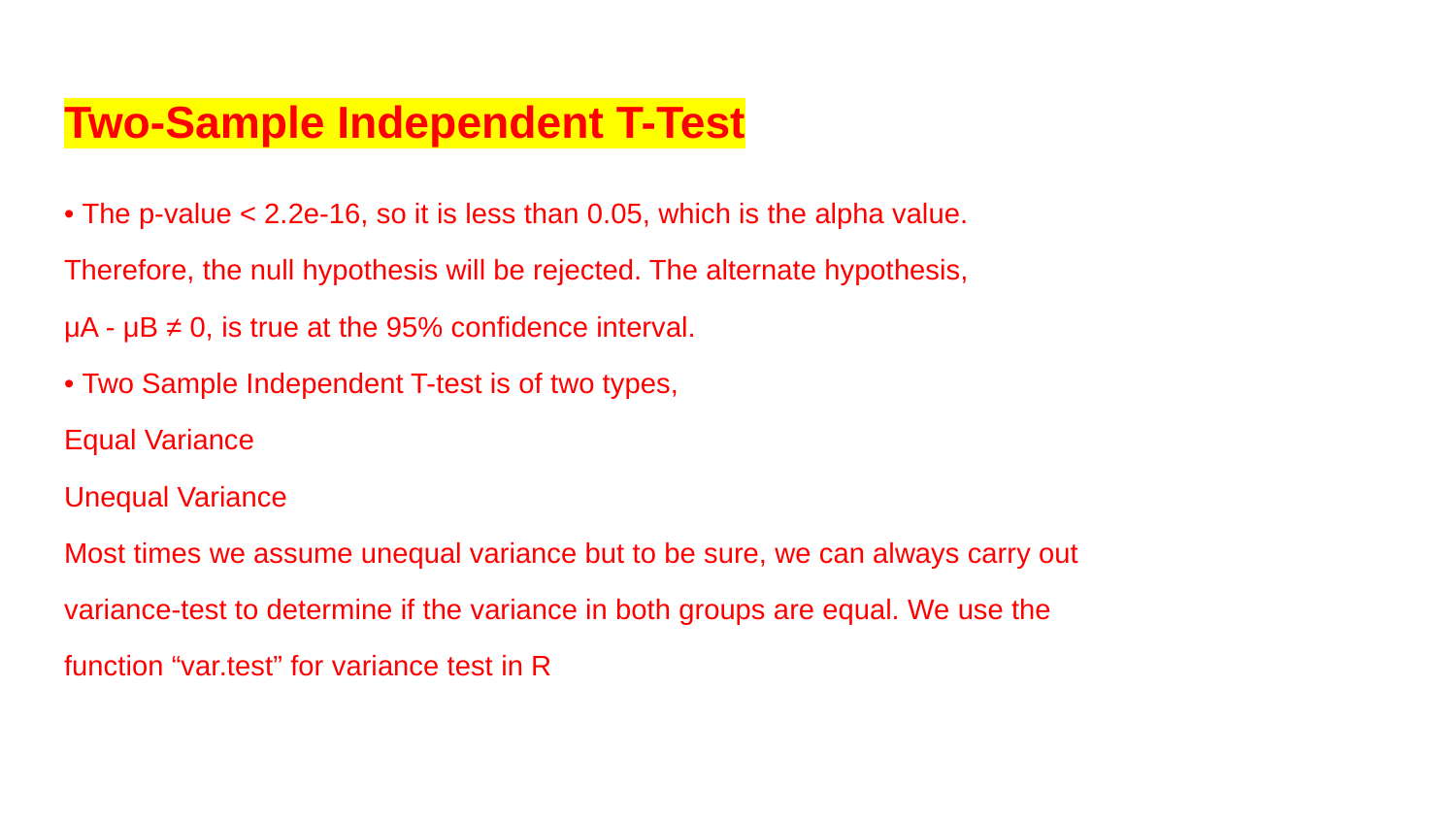

# Two-Sample Independent T-Test
• The p-value < 2.2e-16, so it is less than 0.05, which is the alpha value.
Therefore, the null hypothesis will be rejected. The alternate hypothesis,
μA - μB ≠ 0, is true at the 95% confidence interval.
• Two Sample Independent T-test is of two types,
Equal Variance
Unequal Variance
Most times we assume unequal variance but to be sure, we can always carry out
variance-test to determine if the variance in both groups are equal. We use the
function “var.test” for variance test in R